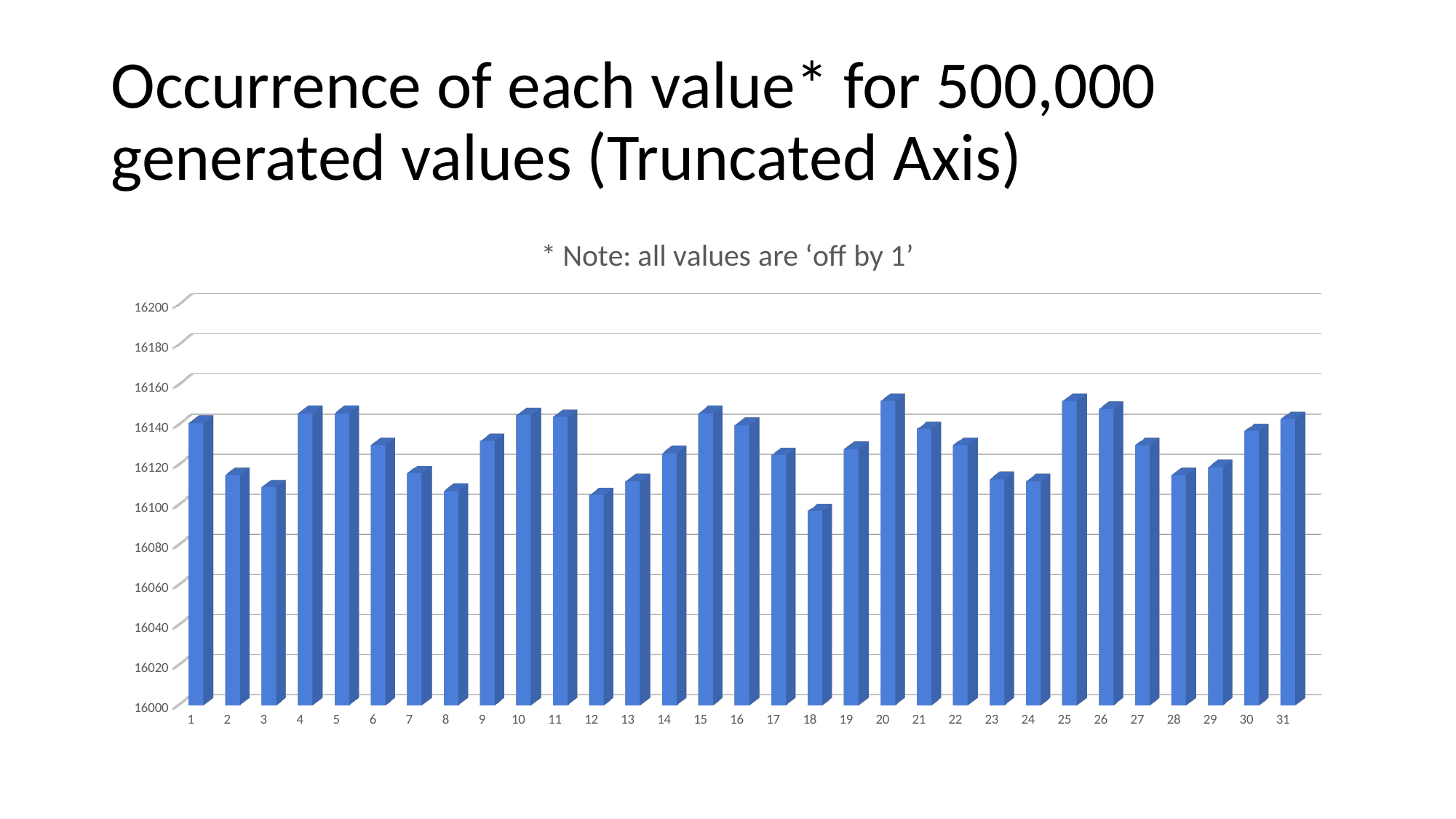

# Occurrence of each value* for 500,000 generated values (Truncated Axis)

[unsupported chart]